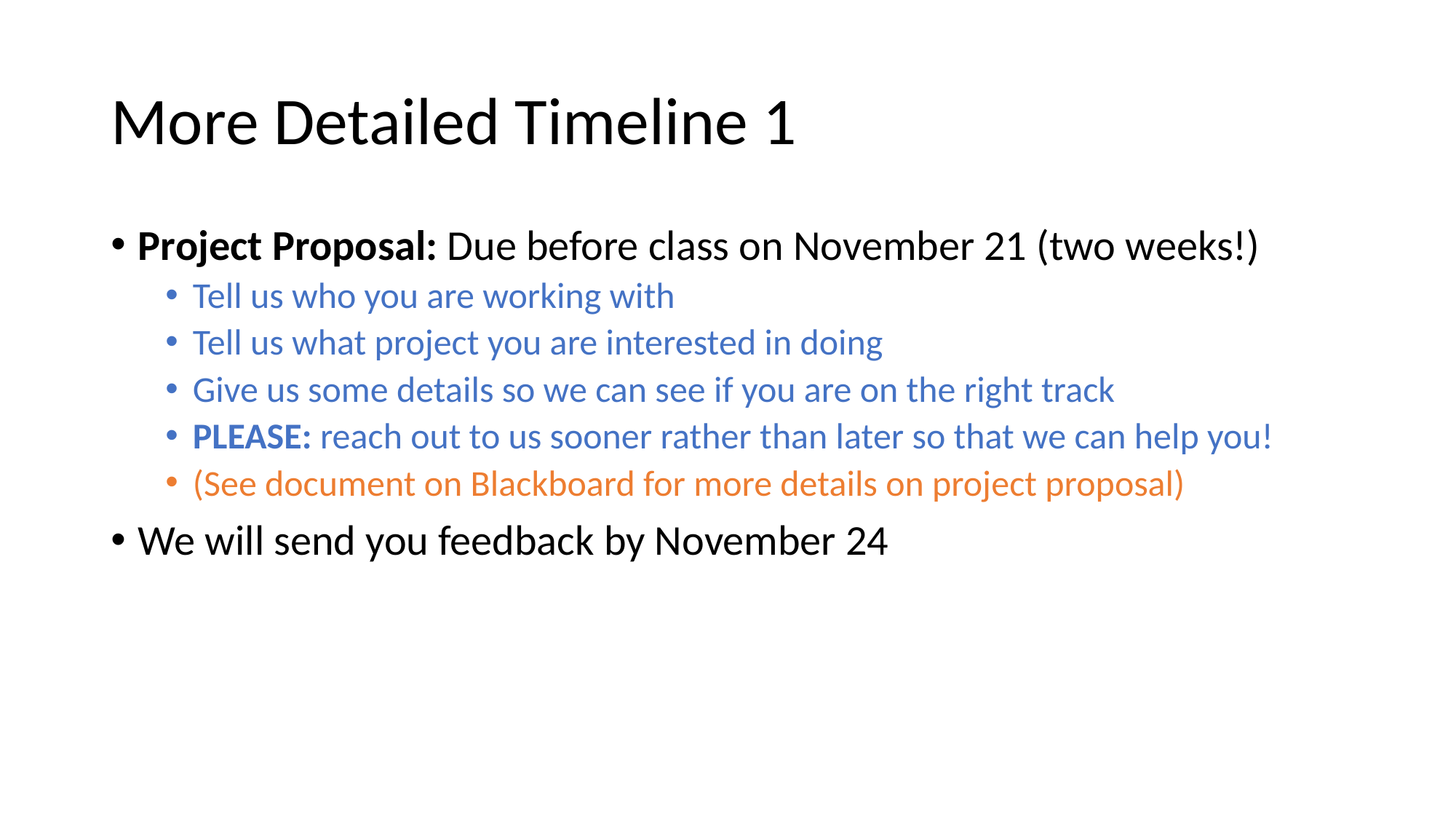

# More Detailed Timeline 1
Project Proposal: Due before class on November 21 (two weeks!)
Tell us who you are working with
Tell us what project you are interested in doing
Give us some details so we can see if you are on the right track
PLEASE: reach out to us sooner rather than later so that we can help you!
(See document on Blackboard for more details on project proposal)
We will send you feedback by November 24